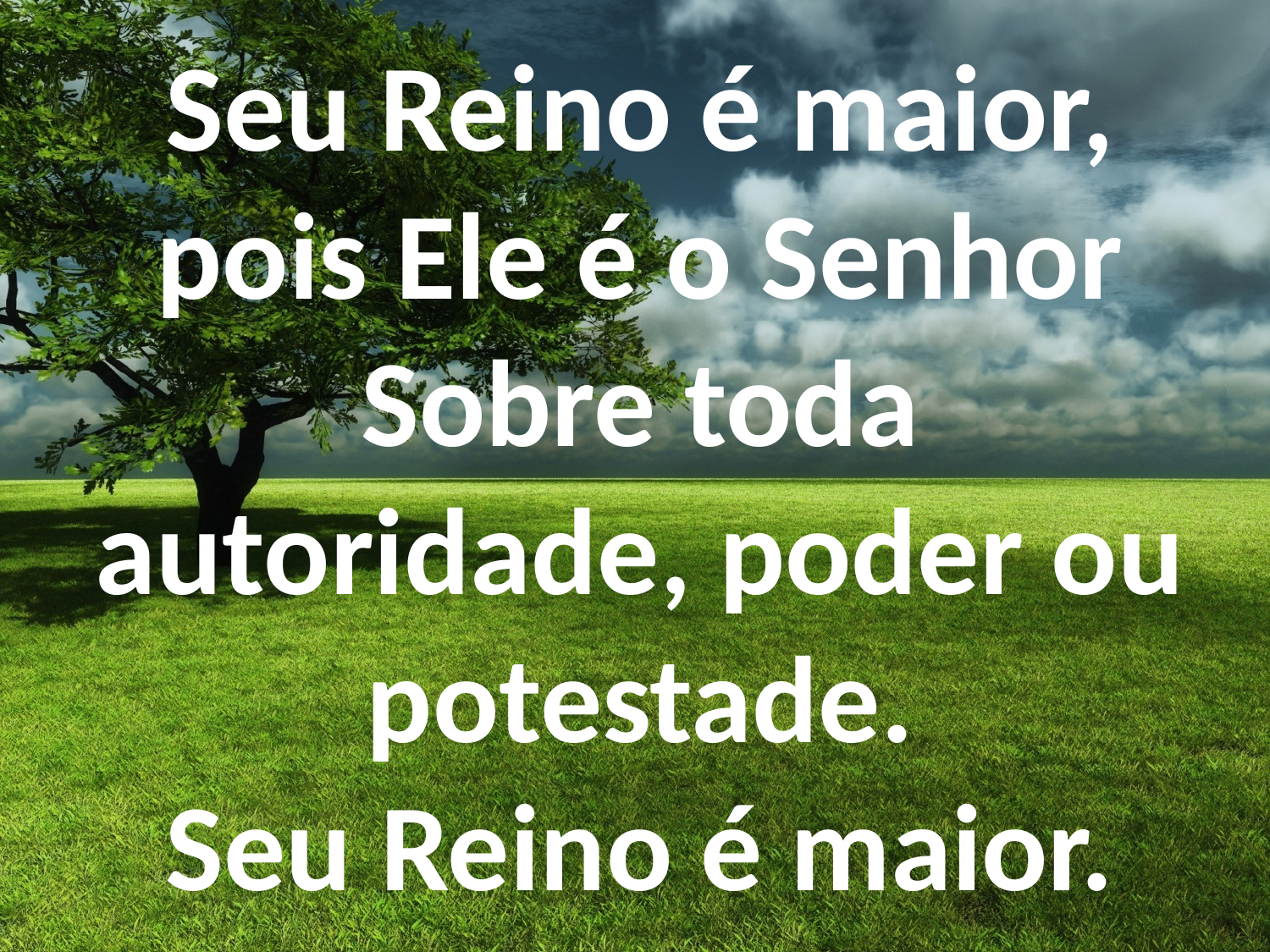

Seu Reino é maior, pois Ele é o Senhor
Sobre toda autoridade, poder ou potestade.
Seu Reino é maior.